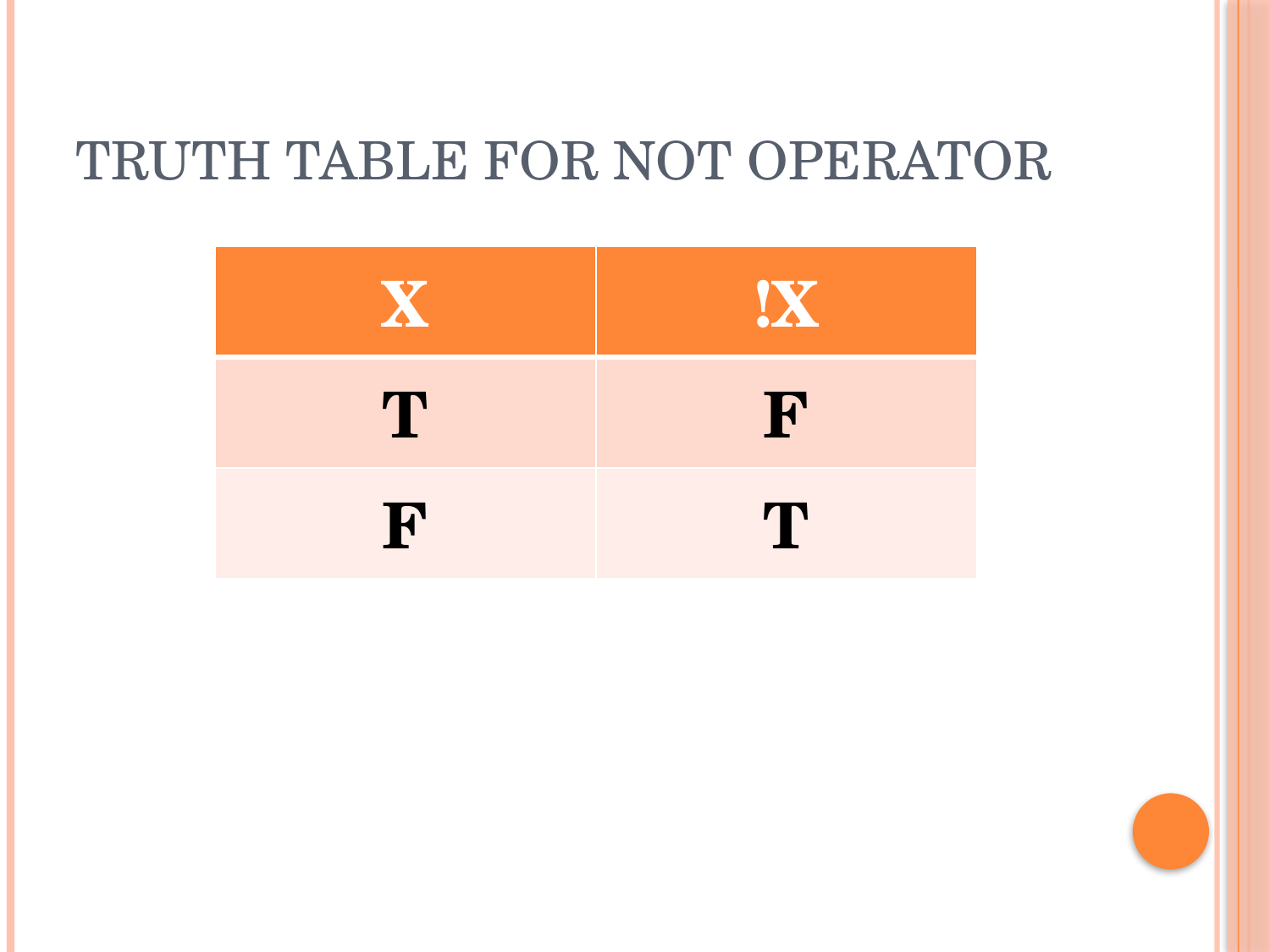

# Truth table for NOT operator
| X | !X |
| --- | --- |
| T | F |
| F | T |